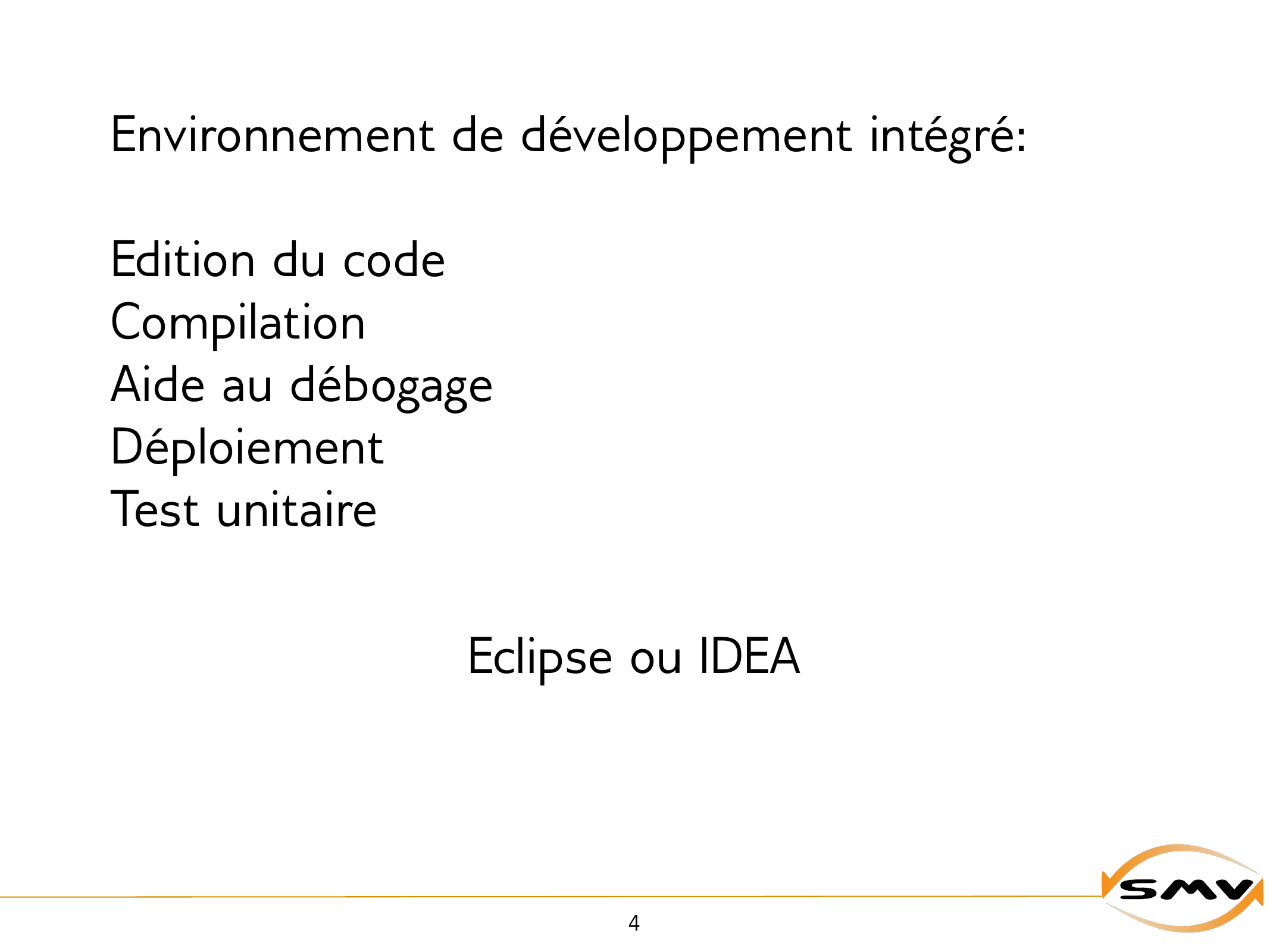

Environnement de développement intégré:

Edition du code
Compilation
Aide au débogage
Déploiement
Test unitaire
Eclipse ou IDEA
4